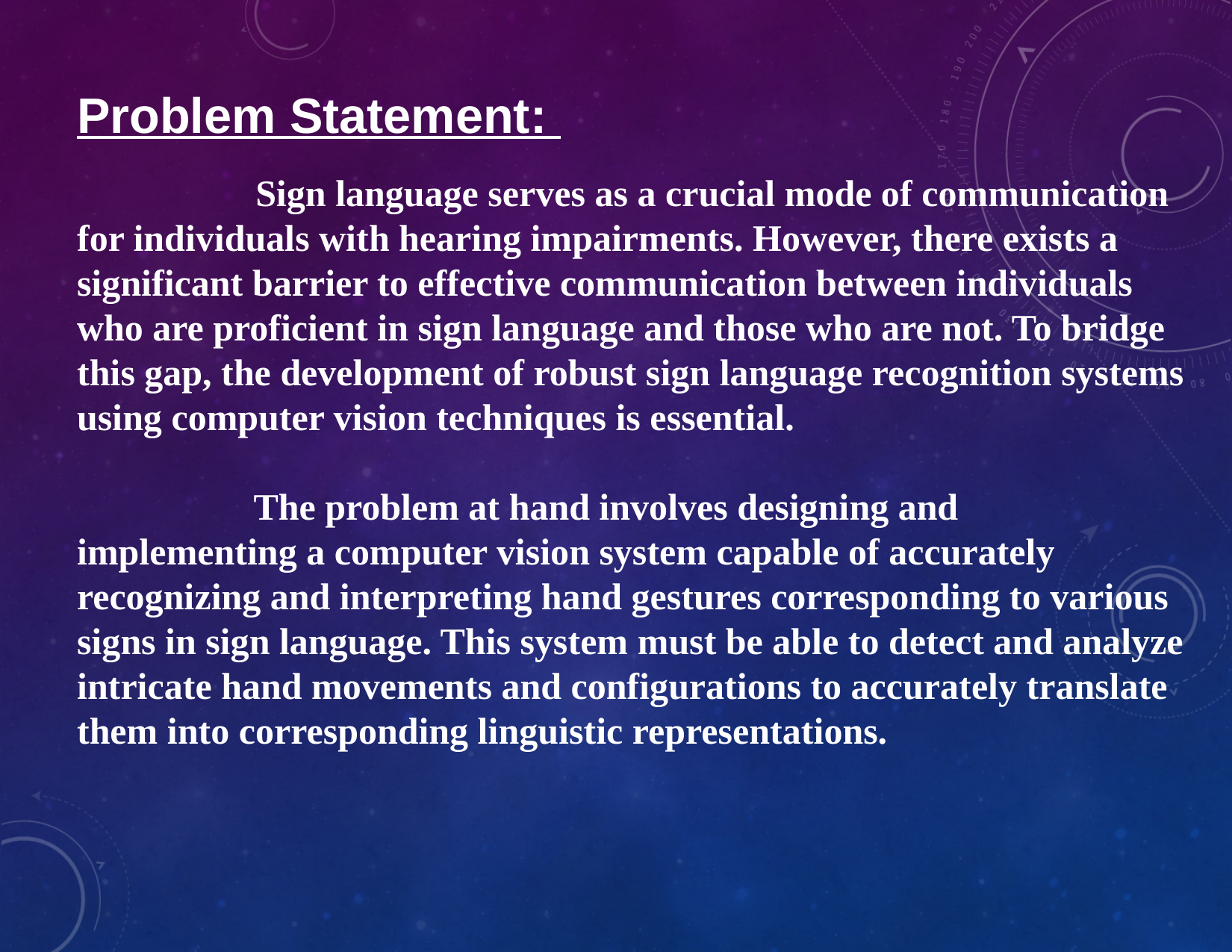

Problem Statement:
                                 Sign language serves as a crucial mode of communication for individuals with hearing impairments. However, there exists a significant barrier to effective communication between individuals who are proficient in sign language and those who are not. To bridge this gap, the development of robust sign language recognition systems using computer vision techniques is essential.
                   The problem at hand involves designing and implementing a computer vision system capable of accurately recognizing and interpreting hand gestures corresponding to various signs in sign language. This system must be able to detect and analyze intricate hand movements and configurations to accurately translate them into corresponding linguistic representations.